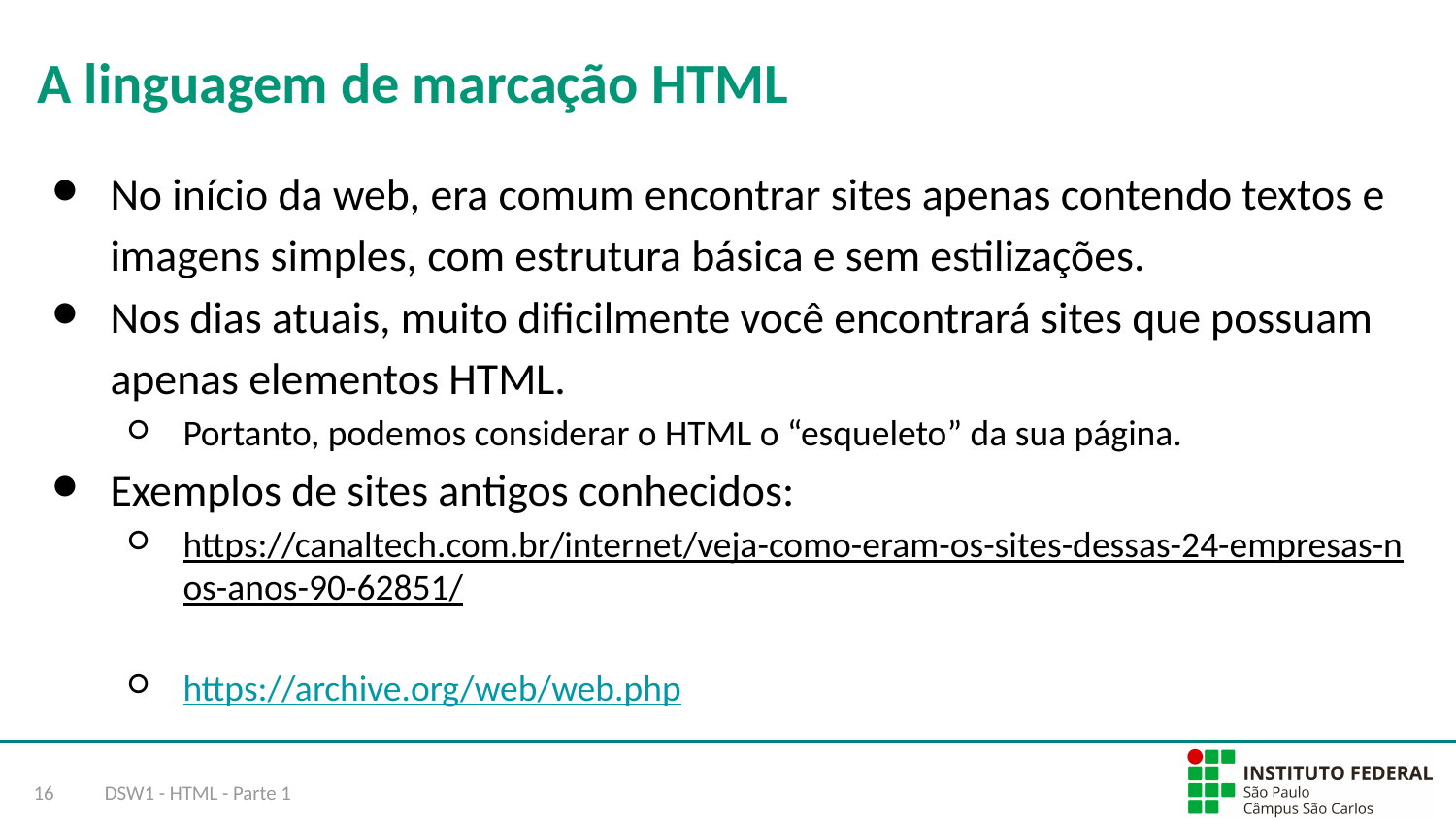

# A linguagem de marcação HTML
No início da web, era comum encontrar sites apenas contendo textos e imagens simples, com estrutura básica e sem estilizações.
Nos dias atuais, muito dificilmente você encontrará sites que possuam apenas elementos HTML.
Portanto, podemos considerar o HTML o “esqueleto” da sua página.
Exemplos de sites antigos conhecidos:
https://canaltech.com.br/internet/veja-como-eram-os-sites-dessas-24-empresas-nos-anos-90-62851/
https://archive.org/web/web.php
16